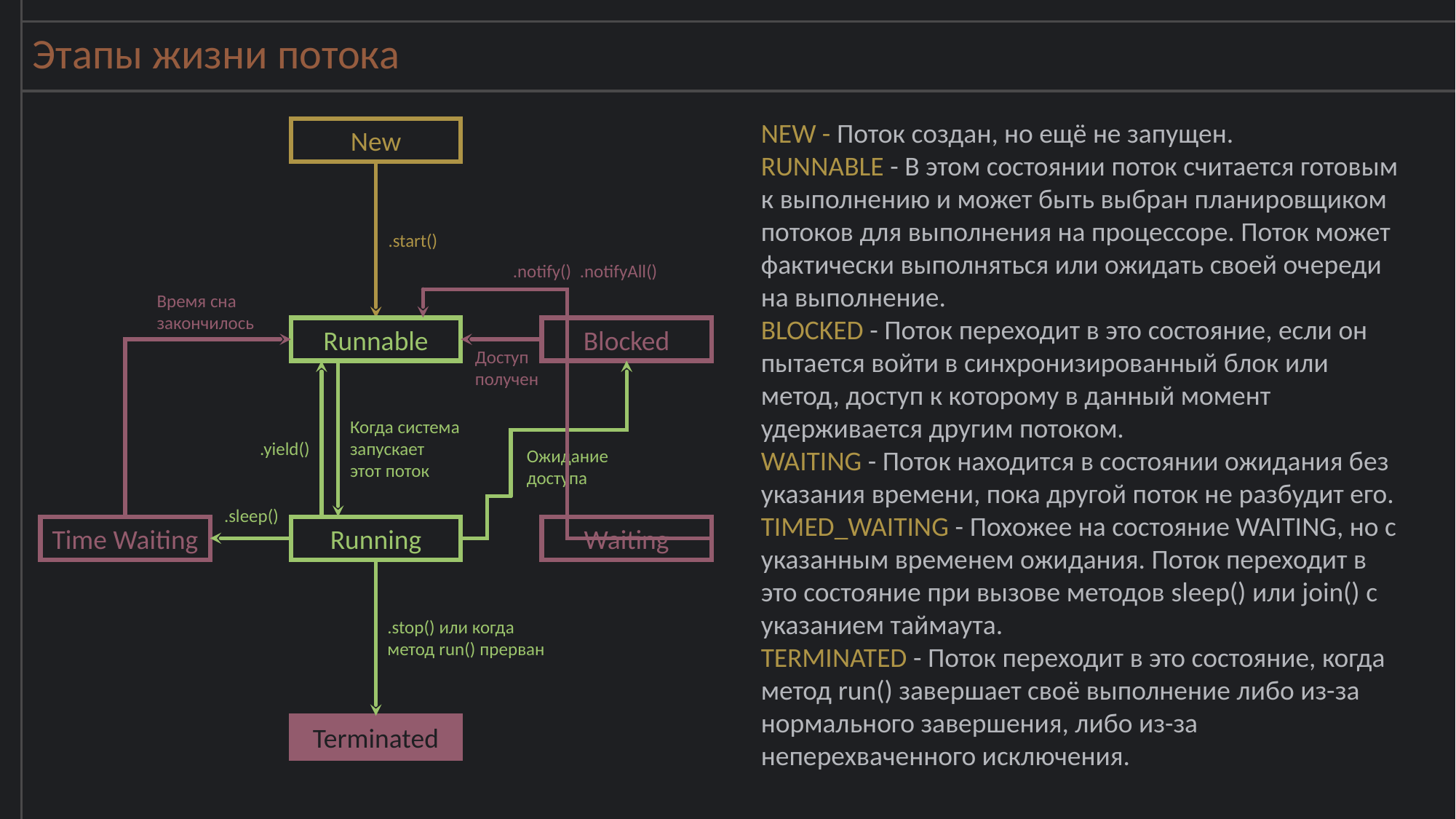

# Этапы жизни потока
NEW - Поток создан, но ещё не запущен.
RUNNABLE - В этом состоянии поток считается готовым к выполнению и может быть выбран планировщиком потоков для выполнения на процессоре. Поток может фактически выполняться или ожидать своей очереди на выполнение.
BLOCKED - Поток переходит в это состояние, если он пытается войти в синхронизированный блок или метод, доступ к которому в данный момент удерживается другим потоком.
WAITING - Поток находится в состоянии ожидания без указания времени, пока другой поток не разбудит его.
TIMED_WAITING - Похожее на состояние WAITING, но с указанным временем ожидания. Поток переходит в это состояние при вызове методов sleep() или join() с указанием таймаута.
TERMINATED - Поток переходит в это состояние, когда метод run() завершает своё выполнение либо из-за нормального завершения, либо из-за неперехваченного исключения.
New
.start()
.notify()  .notifyAll()
Время сна
закончилось
Runnable
Blocked
Доступ
получен
Когда система
запускает
этот поток
.yield()
Ожидание
доступа
.sleep()
Time Waiting
Running
Waiting
.stop() или когда
метод run() прерван
Terminated